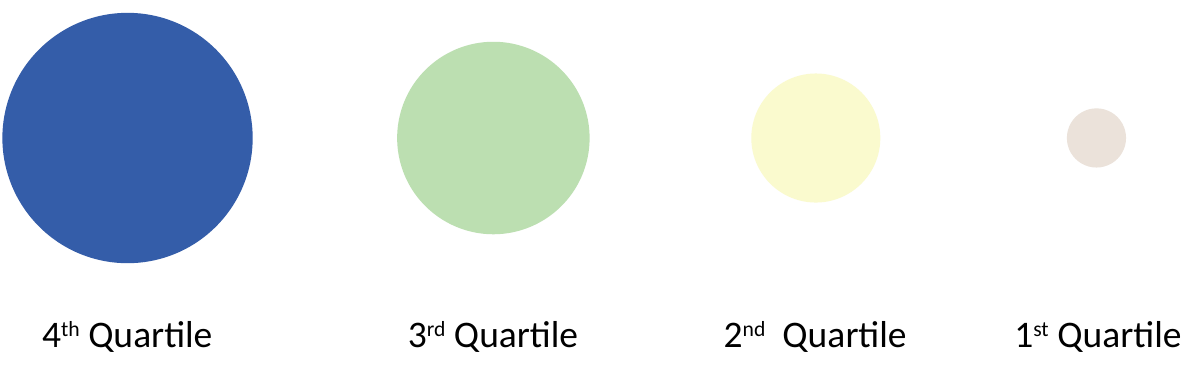

4th Quartile
3rd Quartile
2nd  Quartile
1st Quartile